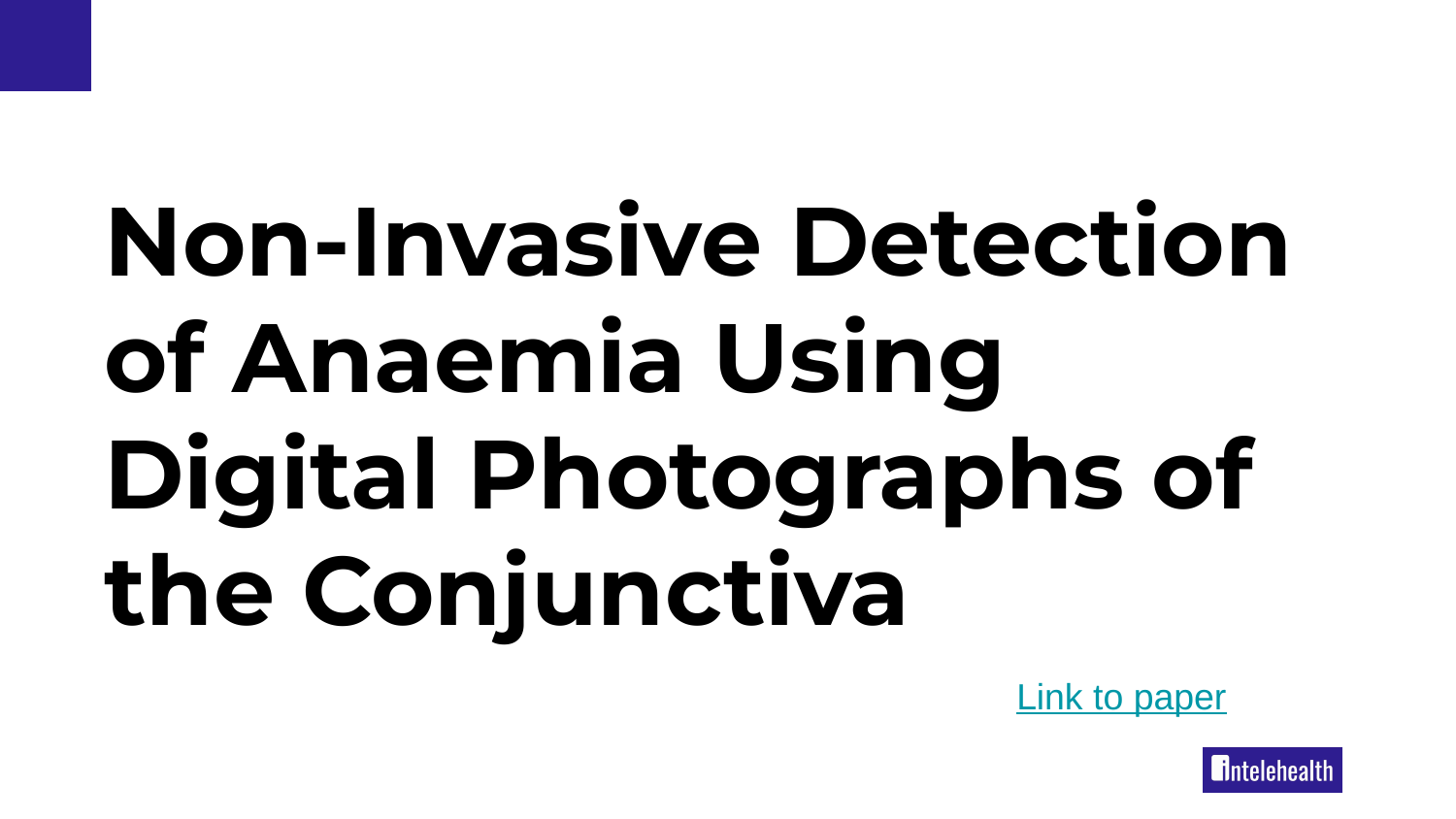

# Non-Invasive Detection of Anaemia Using Digital Photographs of the Conjunctiva
Link to paper